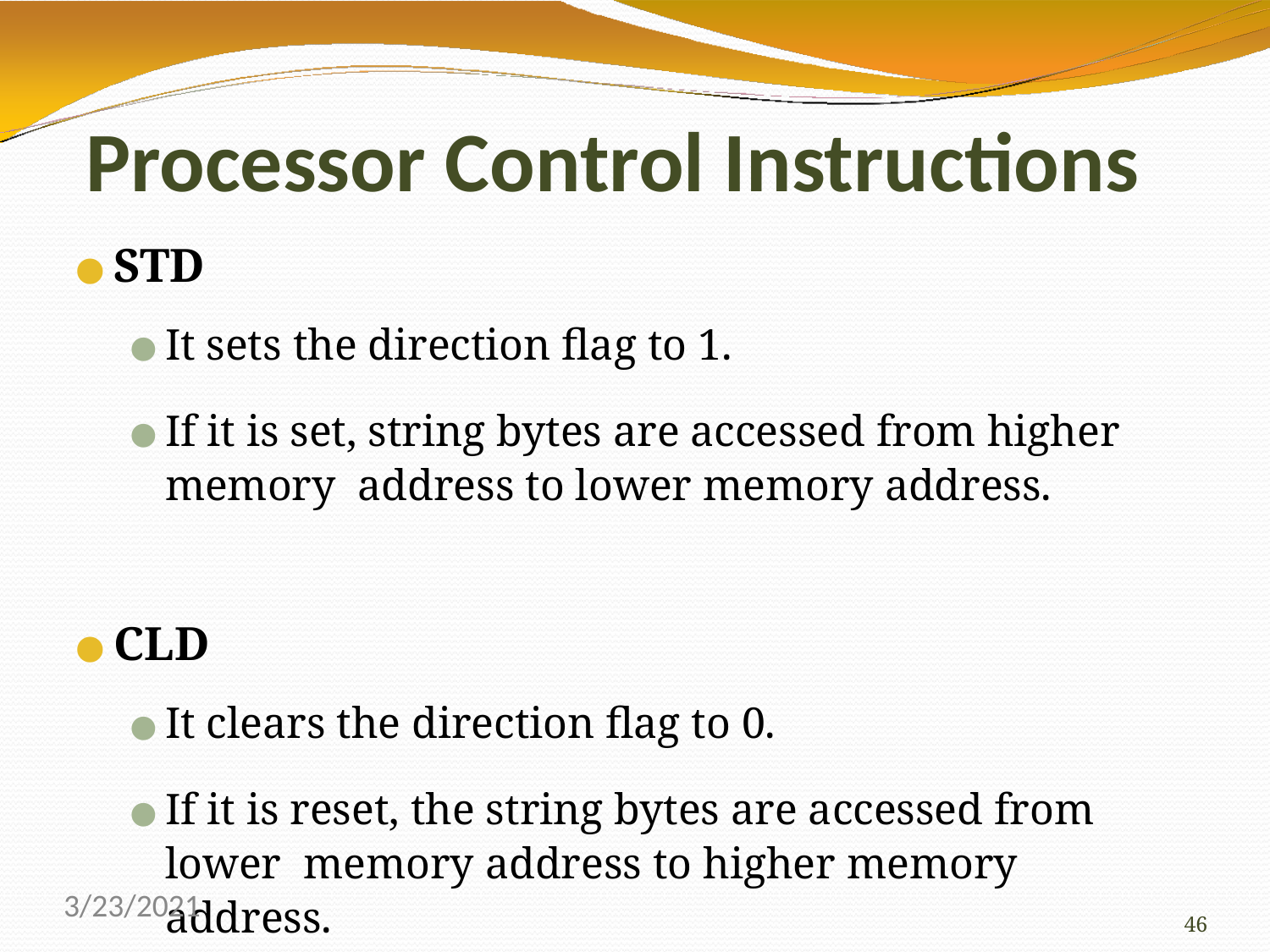

# Processor Control Instructions
STD
It sets the direction flag to 1.
If it is set, string bytes are accessed from higher memory  address to lower memory address.

CLD
It clears the direction flag to 0.
If it is reset, the string bytes are accessed from lower  memory address to higher memory address.
3/23/2021
46